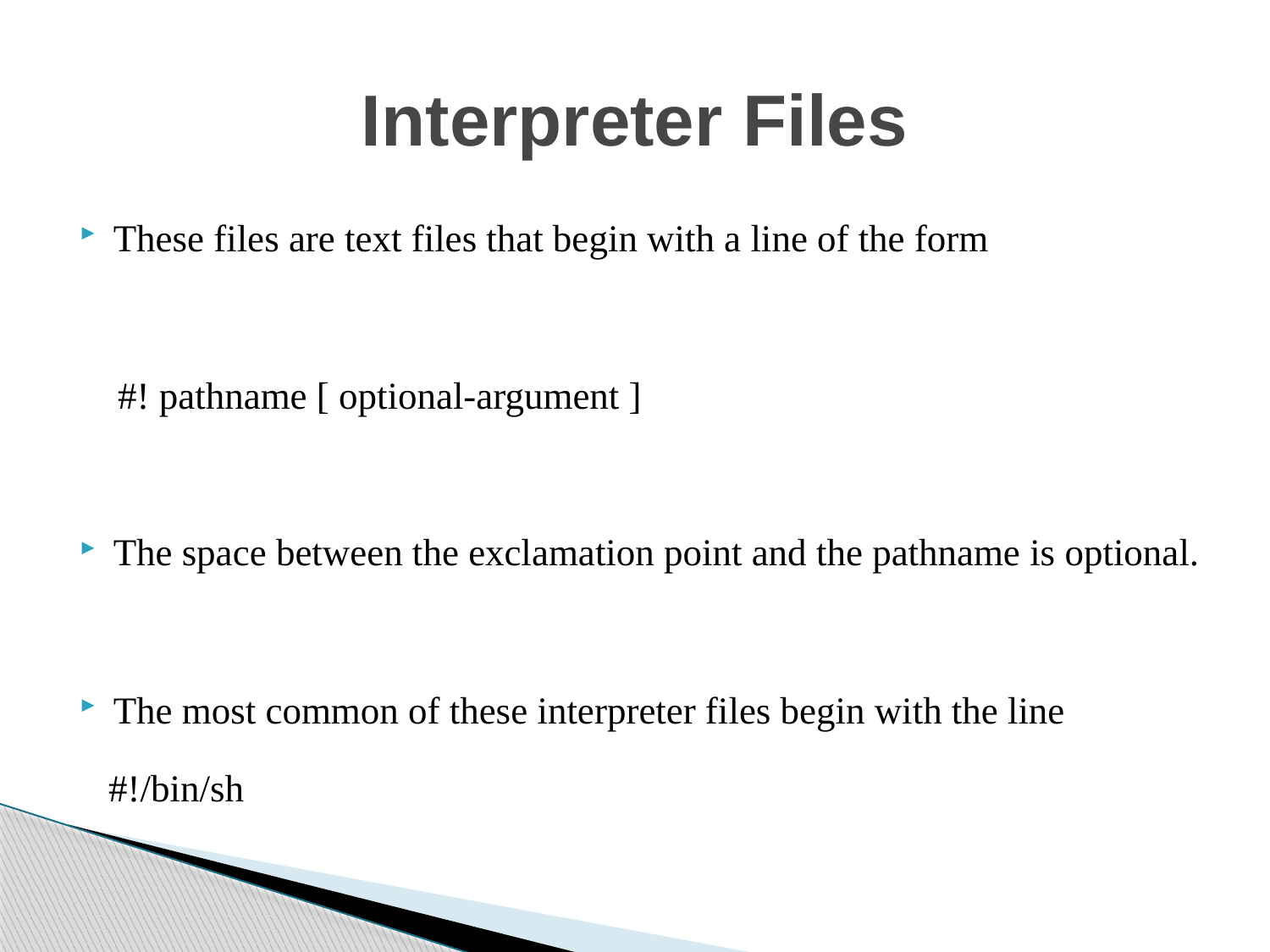

# Interpreter Files
These files are text files that begin with a line of the form

    #! pathname [ optional-argument ]

The space between the exclamation point and the pathname is optional.

The most common of these interpreter files begin with the line
   #!/bin/sh